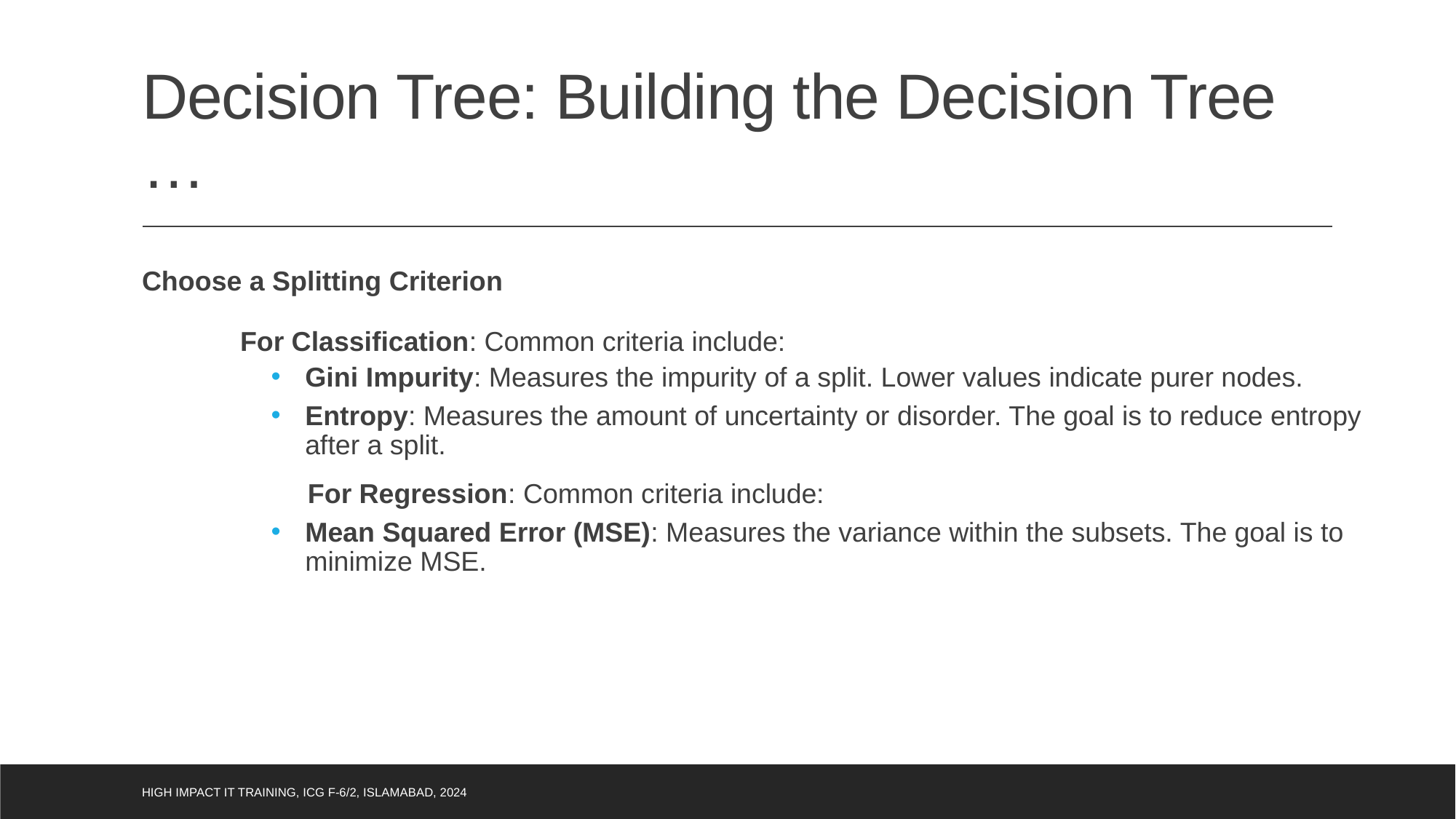

# Decision Tree: Building the Decision Tree …
Choose a Splitting Criterion
	For Classification: Common criteria include:
Gini Impurity: Measures the impurity of a split. Lower values indicate purer nodes.
Entropy: Measures the amount of uncertainty or disorder. The goal is to reduce entropy after a split.
	For Regression: Common criteria include:
Mean Squared Error (MSE): Measures the variance within the subsets. The goal is to minimize MSE.

High Impact IT Training, ICG F-6/2, Islamabad, 2024